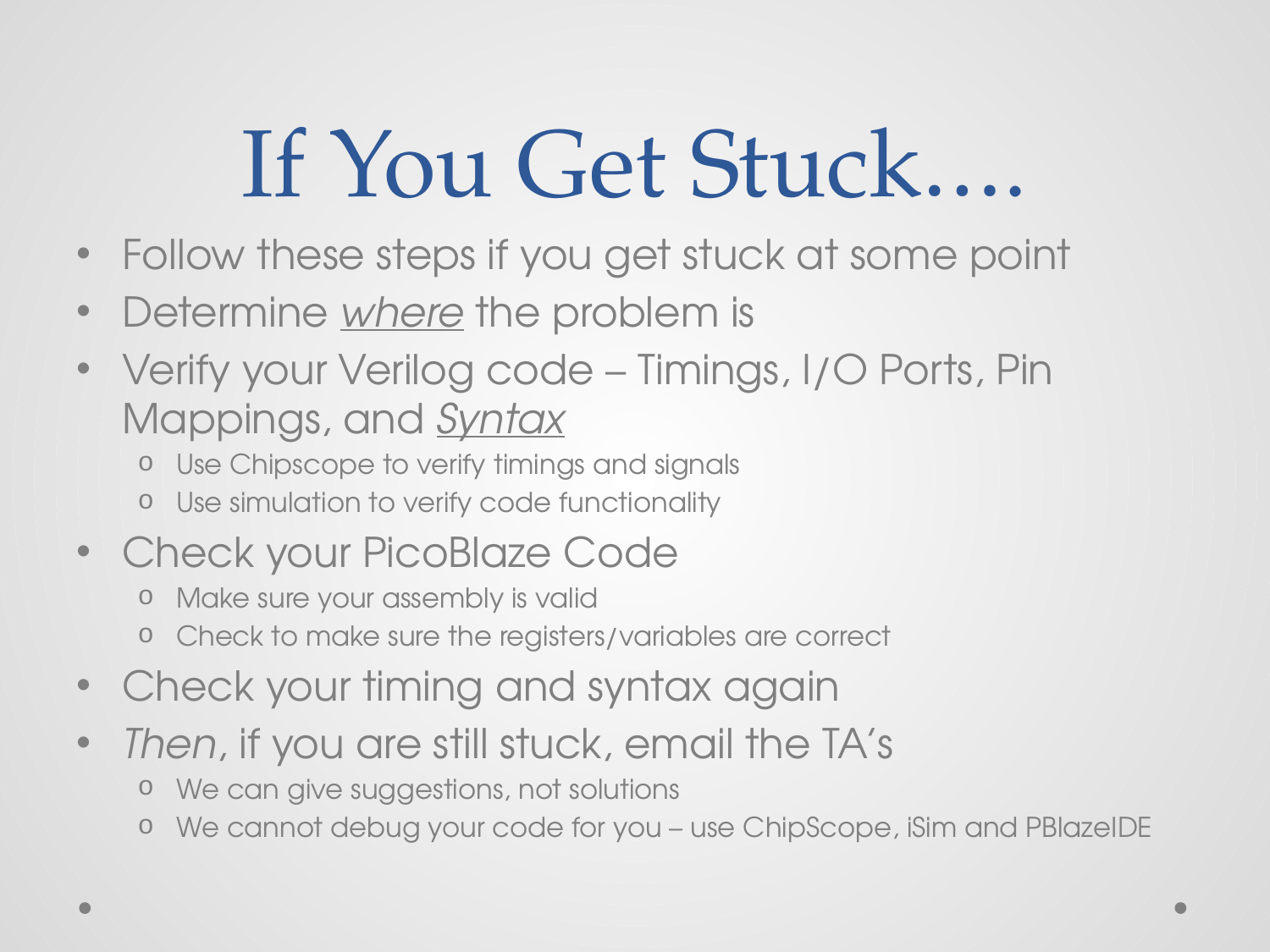

# If You Get Stuck….
Follow these steps if you get stuck at some point
Determine where the problem is
Verify your Verilog code – Timings, I/O Ports, Pin Mappings, and Syntax
Use Chipscope to verify timings and signals
Use simulation to verify code functionality
Check your PicoBlaze Code
Make sure your assembly is valid
Check to make sure the registers/variables are correct
Check your timing and syntax again
Then, if you are still stuck, email the TA’s
We can give suggestions, not solutions
We cannot debug your code for you – use ChipScope, iSim and PBlazeIDE